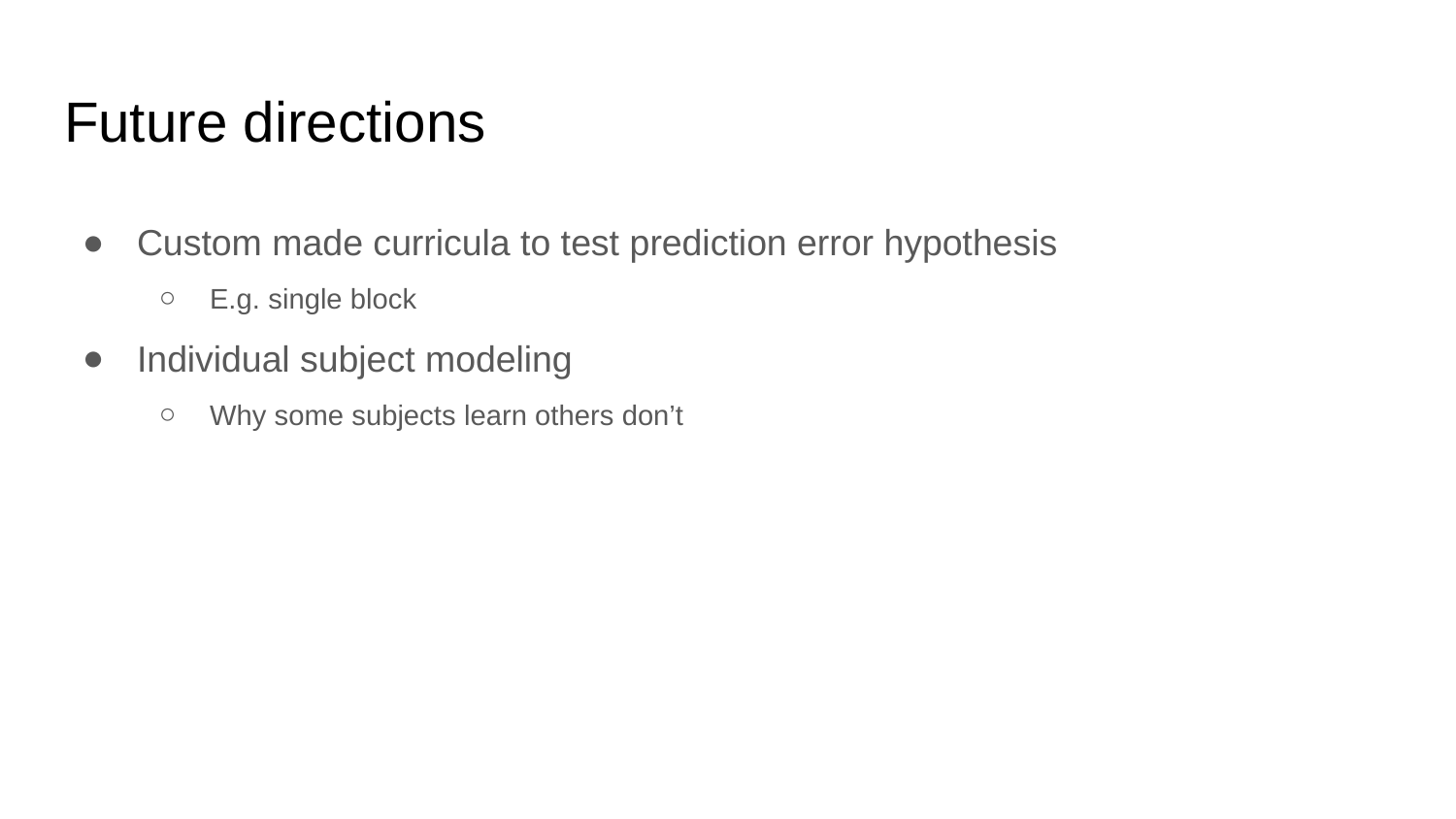

# Future directions
Custom made curricula to test prediction error hypothesis
E.g. single block
Individual subject modeling
Why some subjects learn others don’t